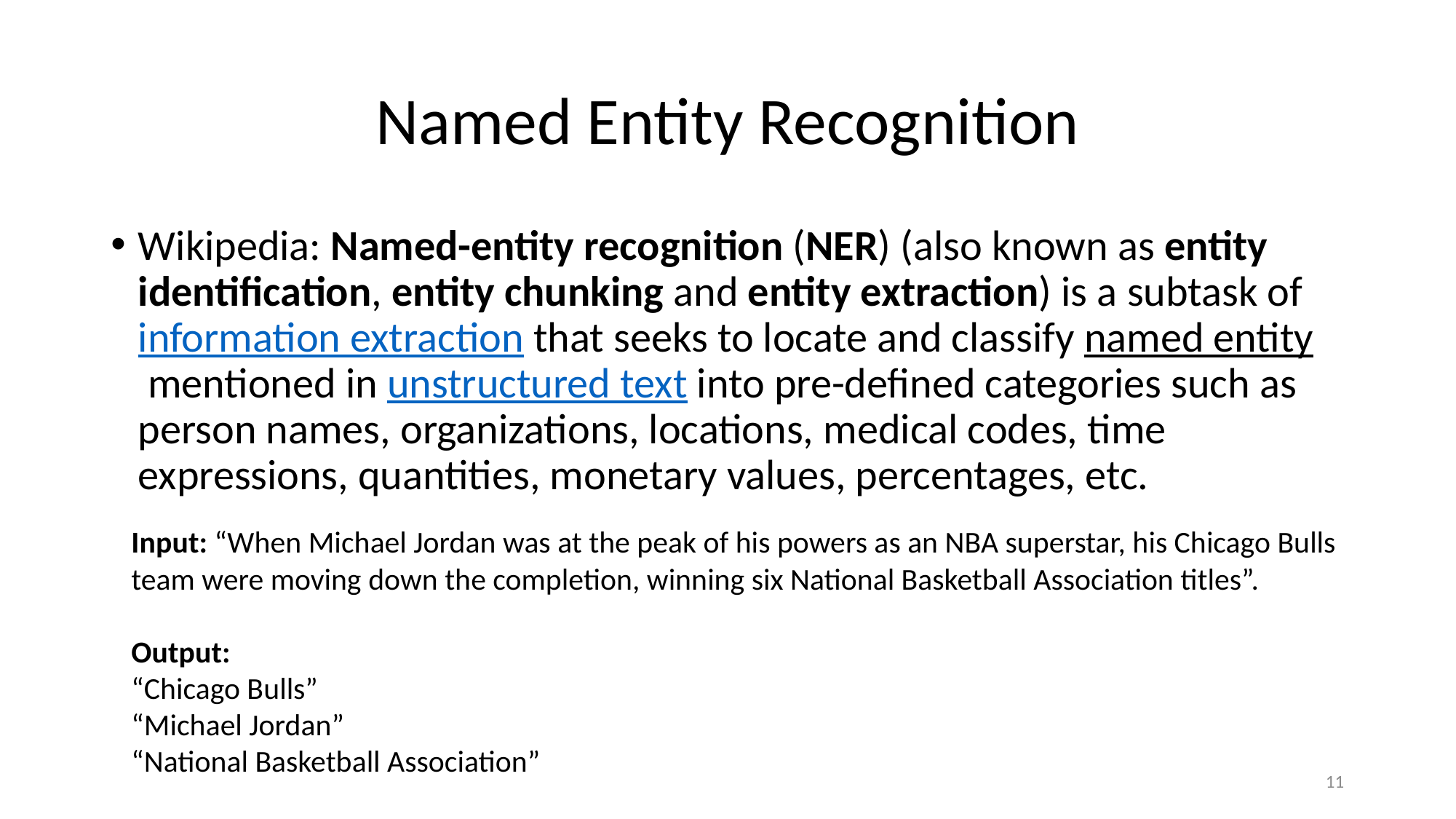

# Named Entity Recognition
Wikipedia: Named-entity recognition (NER) (also known as entity identification, entity chunking and entity extraction) is a subtask of information extraction that seeks to locate and classify named entity mentioned in unstructured text into pre-defined categories such as person names, organizations, locations, medical codes, time expressions, quantities, monetary values, percentages, etc.
Input: “When Michael Jordan was at the peak of his powers as an NBA superstar, his Chicago Bulls team were moving down the completion, winning six National Basketball Association titles”.

Output:
“Chicago Bulls”
“Michael Jordan”
“National Basketball Association”
11